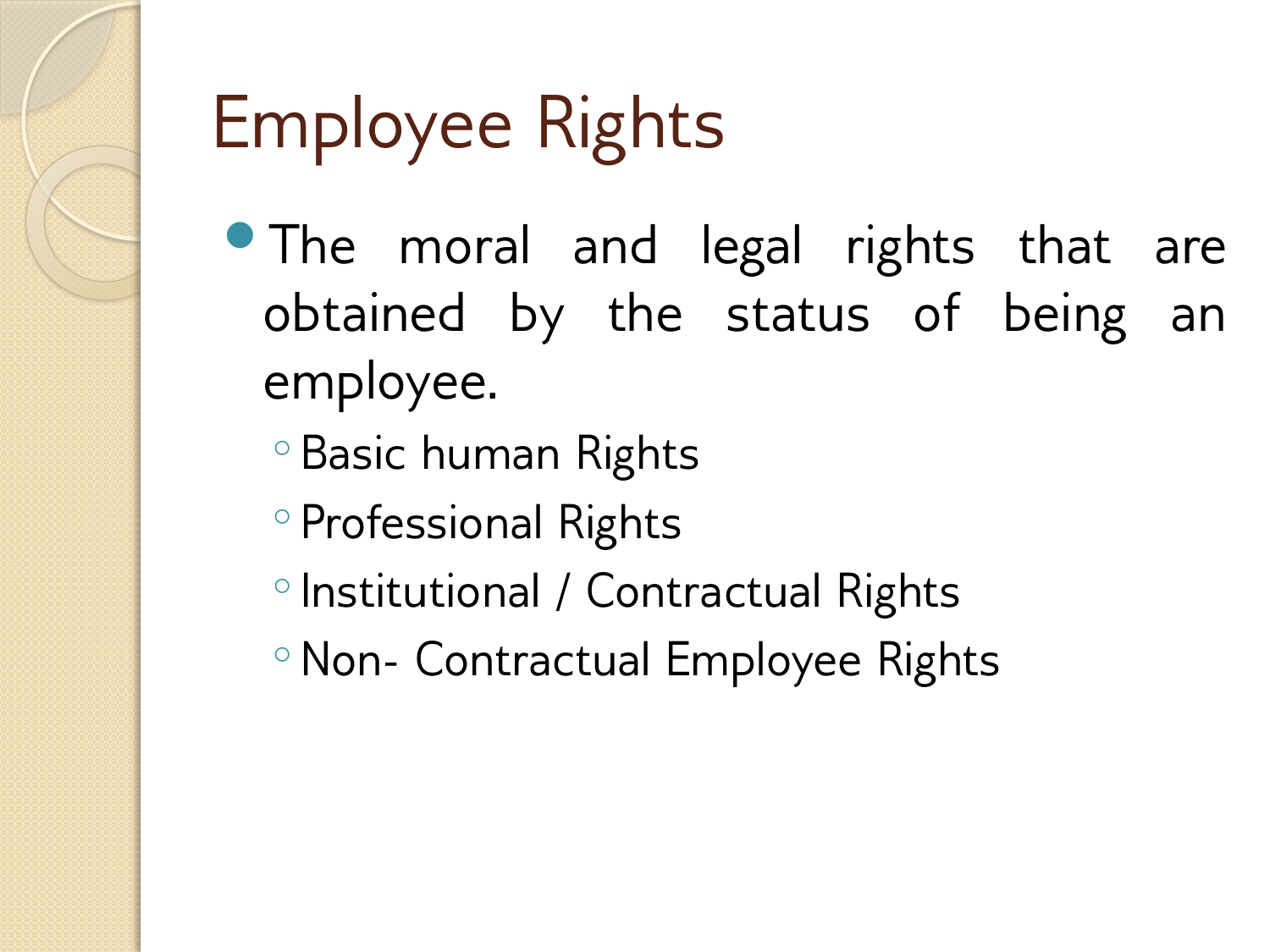

# Employee Rights
The moral and legal rights that are obtained by the status of being an employee.
Basic human Rights
Professional Rights
Institutional / Contractual Rights
Non- Contractual Employee Rights